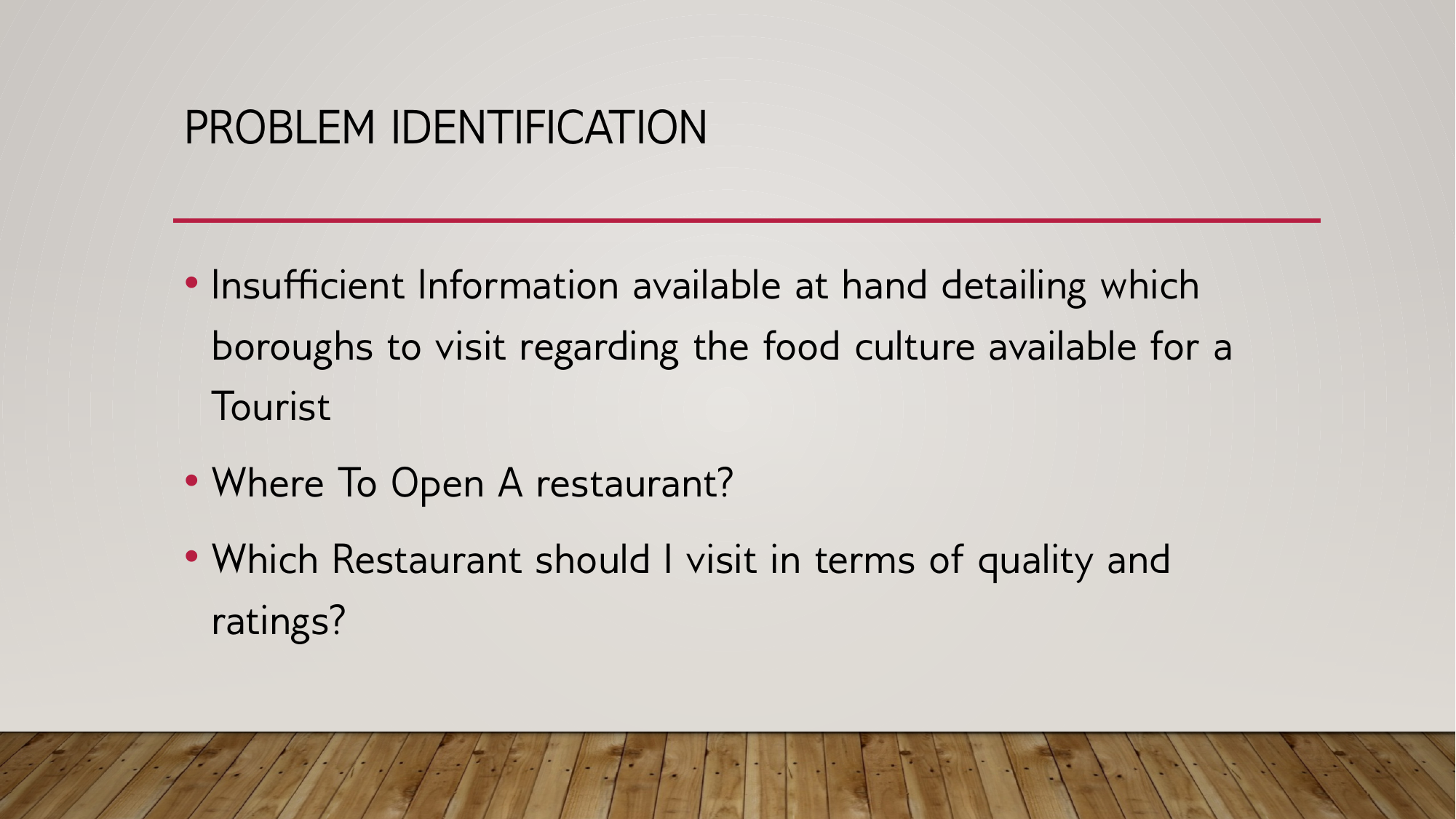

# PROBLEM IDENTIFICATION
Insufficient Information available at hand detailing which boroughs to visit regarding the food culture available for a Tourist
Where To Open A restaurant?
Which Restaurant should I visit in terms of quality and ratings?